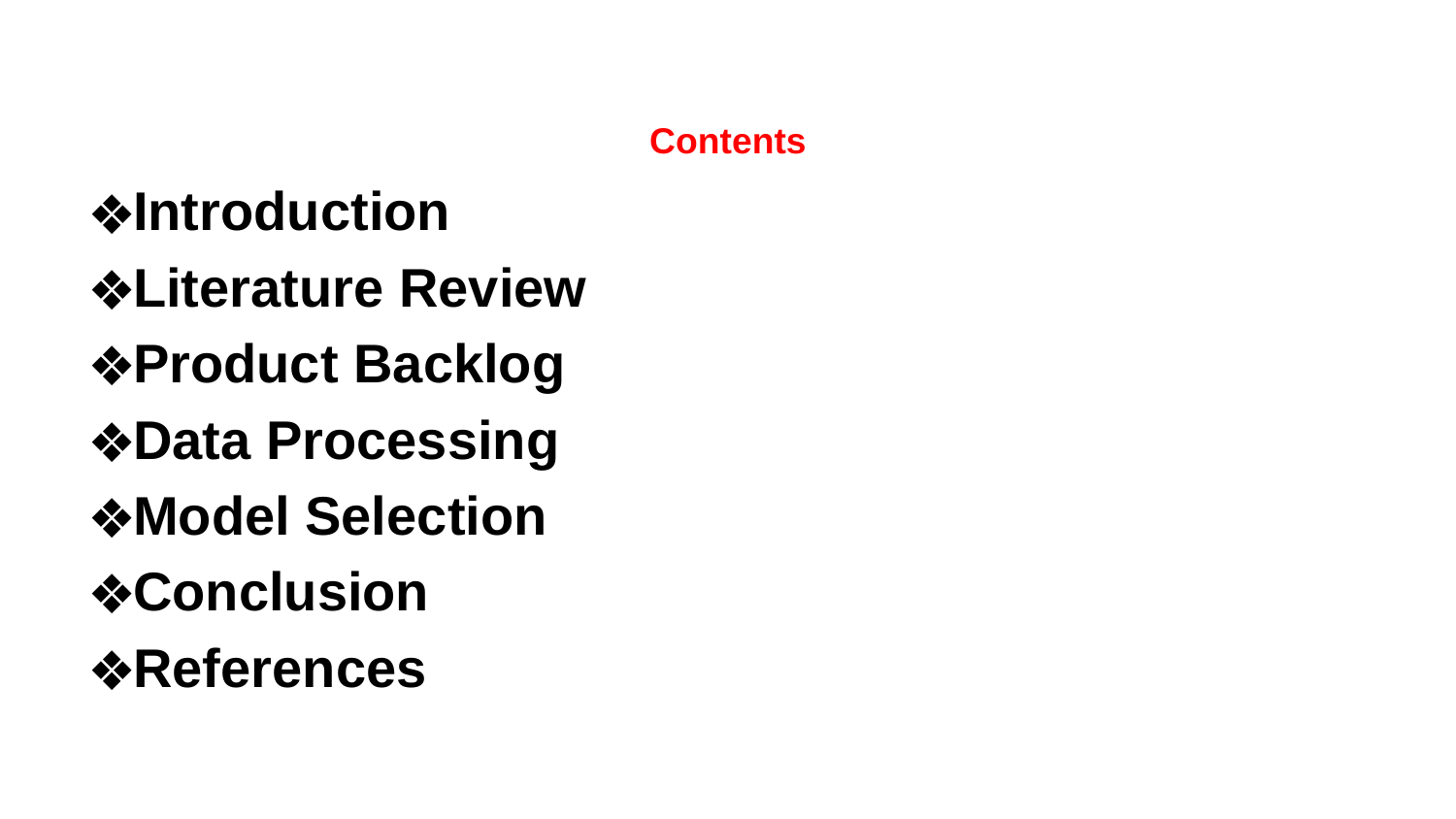

# Contents

Introduction
Literature Review
Product Backlog
Data Processing
Model Selection
Conclusion
References